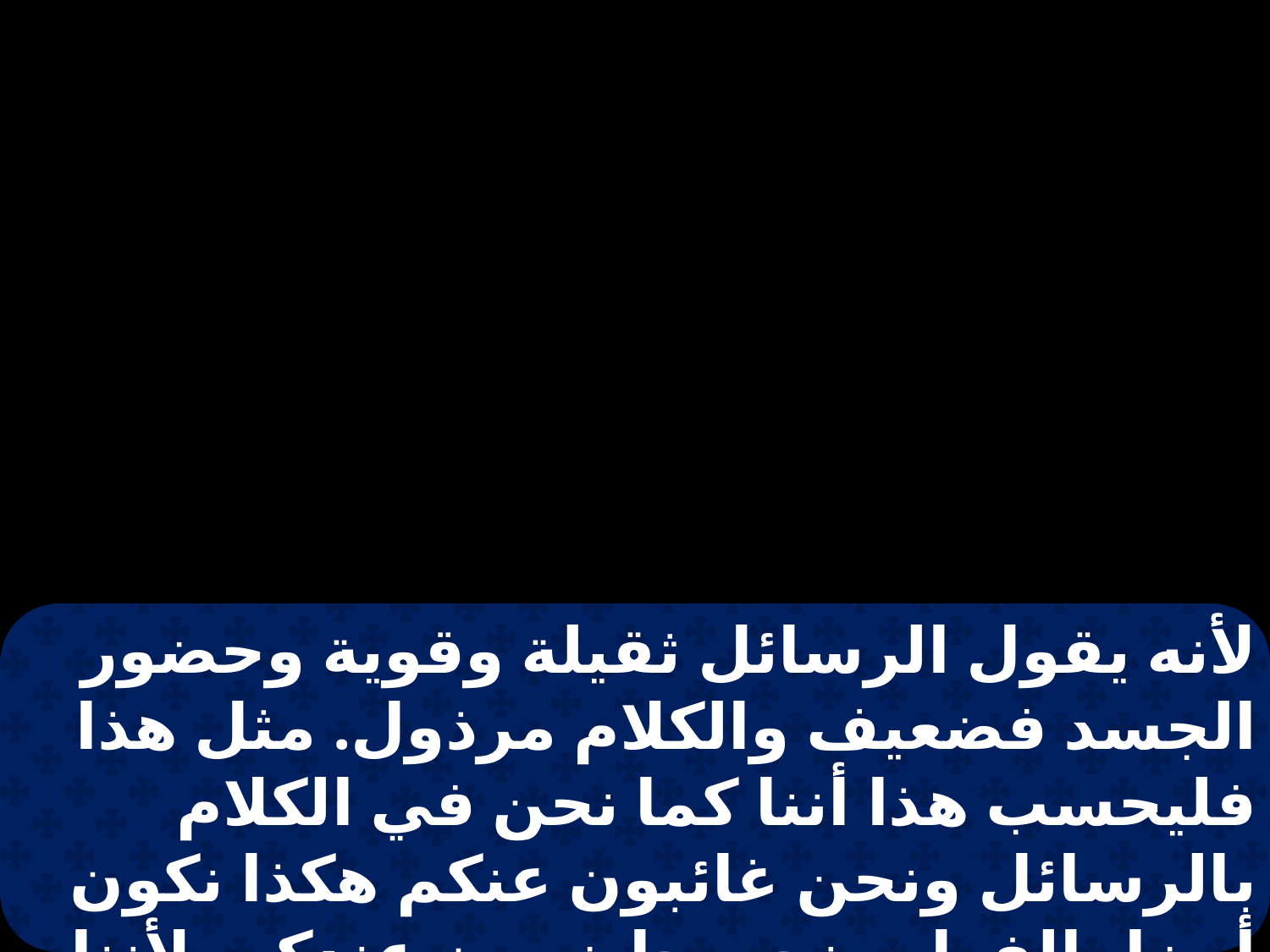

لأنه يقول الرسائل ثقيلة وقوية وحضور الجسد فضعيف والكلام مرذول. مثل هذا فليحسب هذا أننا كما نحن في الكلام بالرسائل ونحن غائبون عنكم هكذا نكون أيضا بالفعل ونحن حاضرون عندكم. لأننا لا نتجاسر أن نُشبه أنفسنا أو نُقايسُ